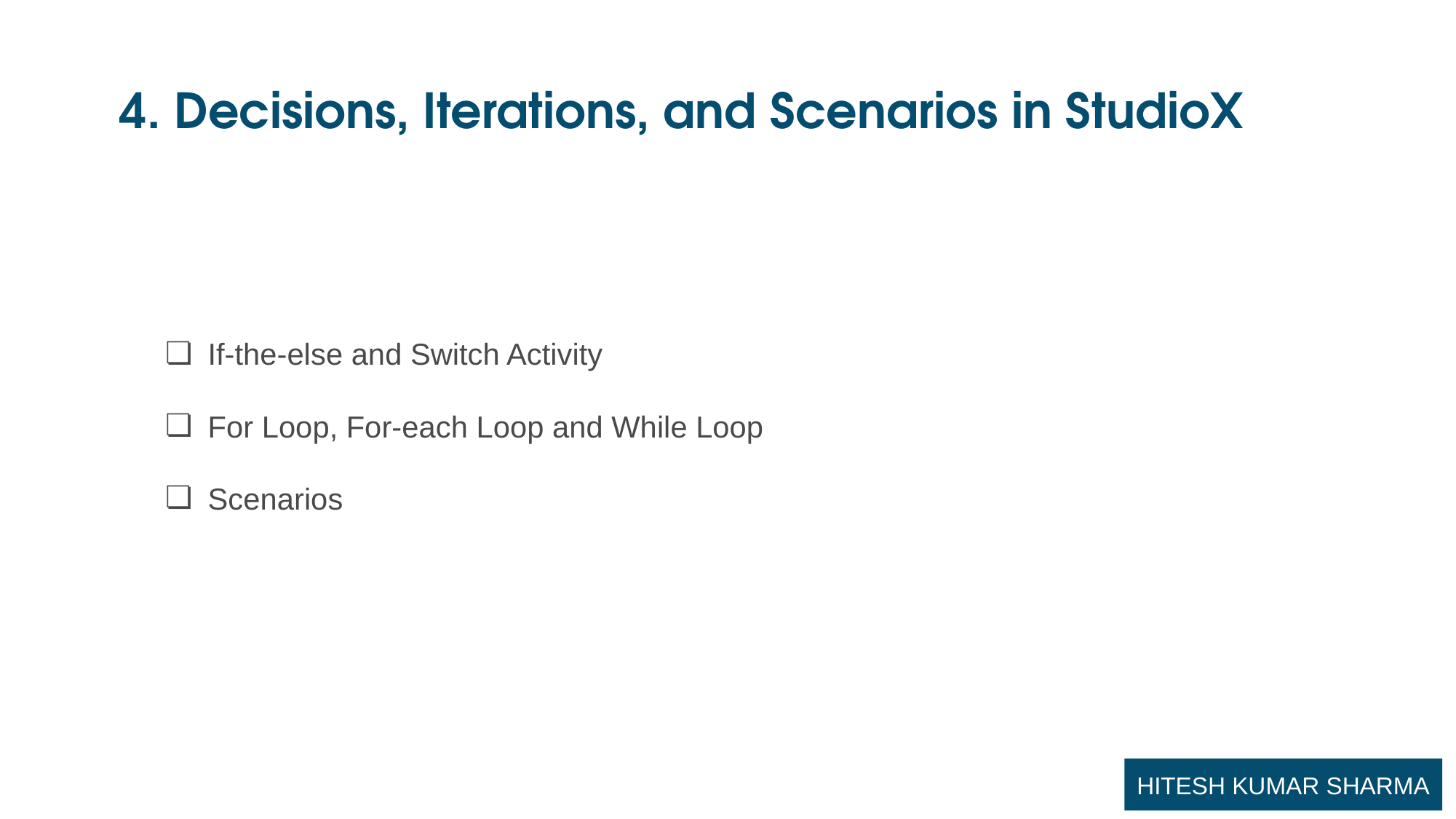

4. Decisions, Iterations, and Scenarios in StudioX

If-the-else and Switch Activity
For Loop, For-each Loop and While Loop
Scenarios
HITESH KUMAR SHARMA
3